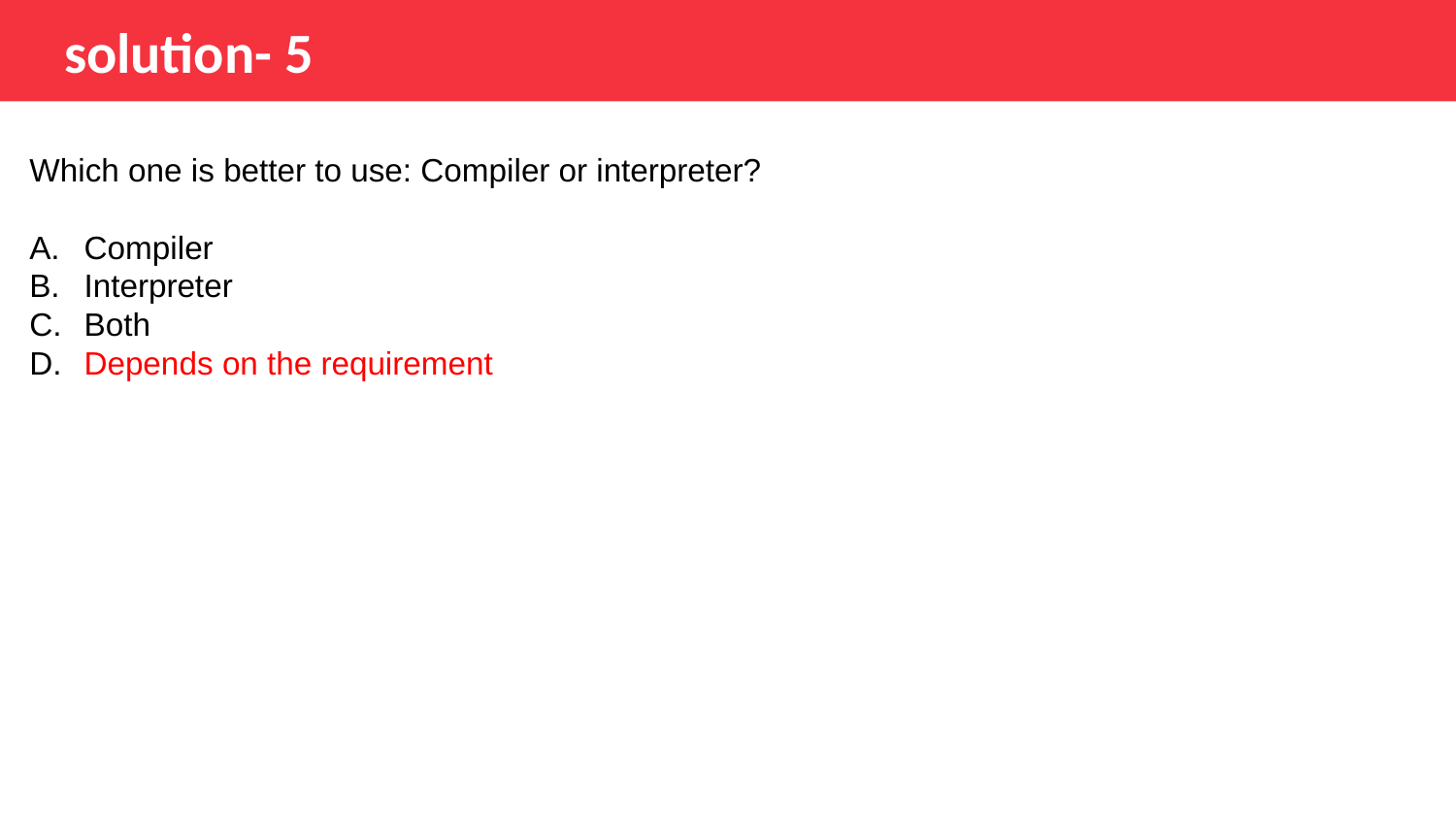

solution- 5
Which one is better to use: Compiler or interpreter?
Compiler
Interpreter
Both
Depends on the requirement